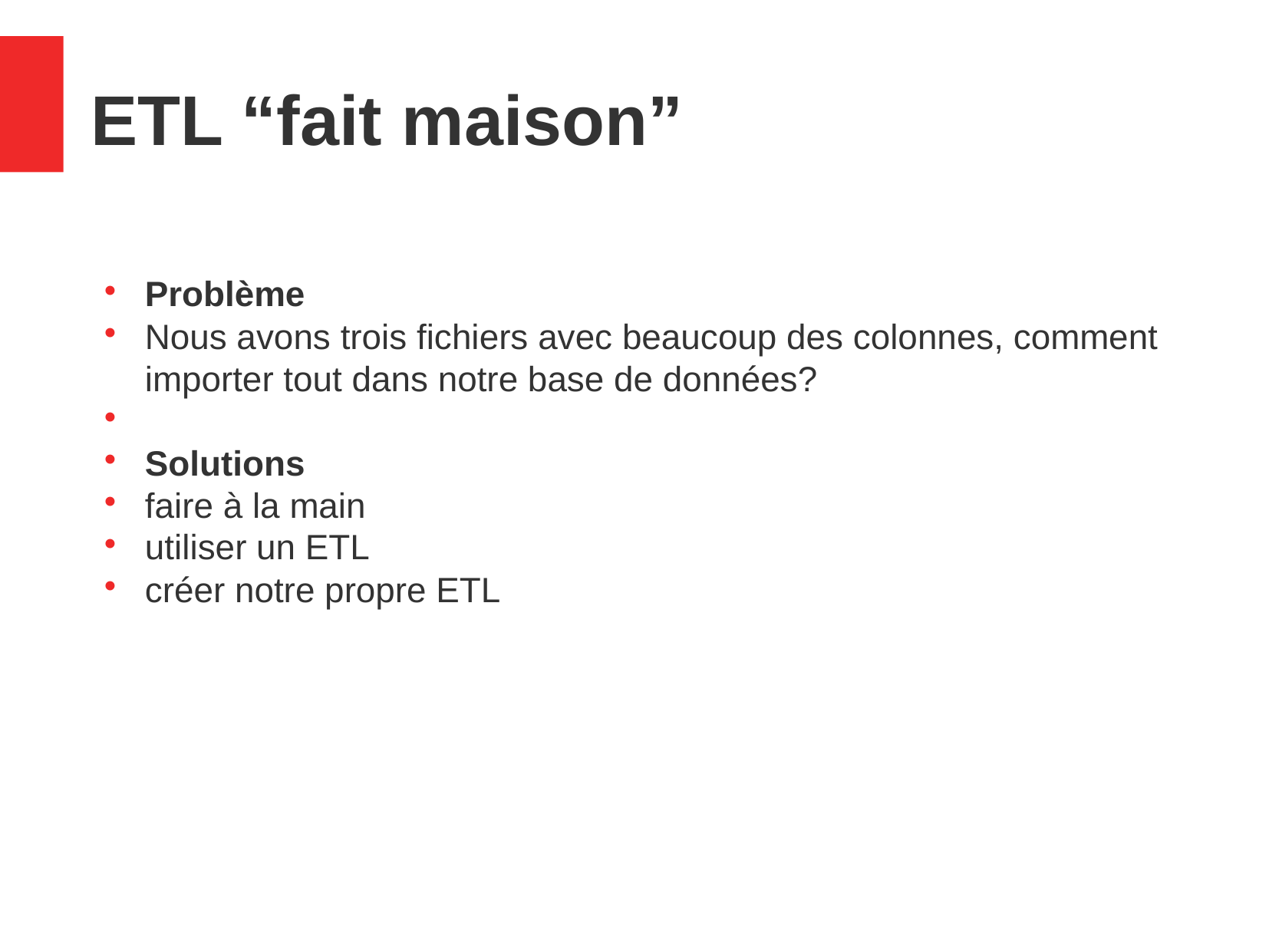

ETL “fait maison”
Problème
Nous avons trois fichiers avec beaucoup des colonnes, comment importer tout dans notre base de données?

Solutions
faire à la main
utiliser un ETL
créer notre propre ETL